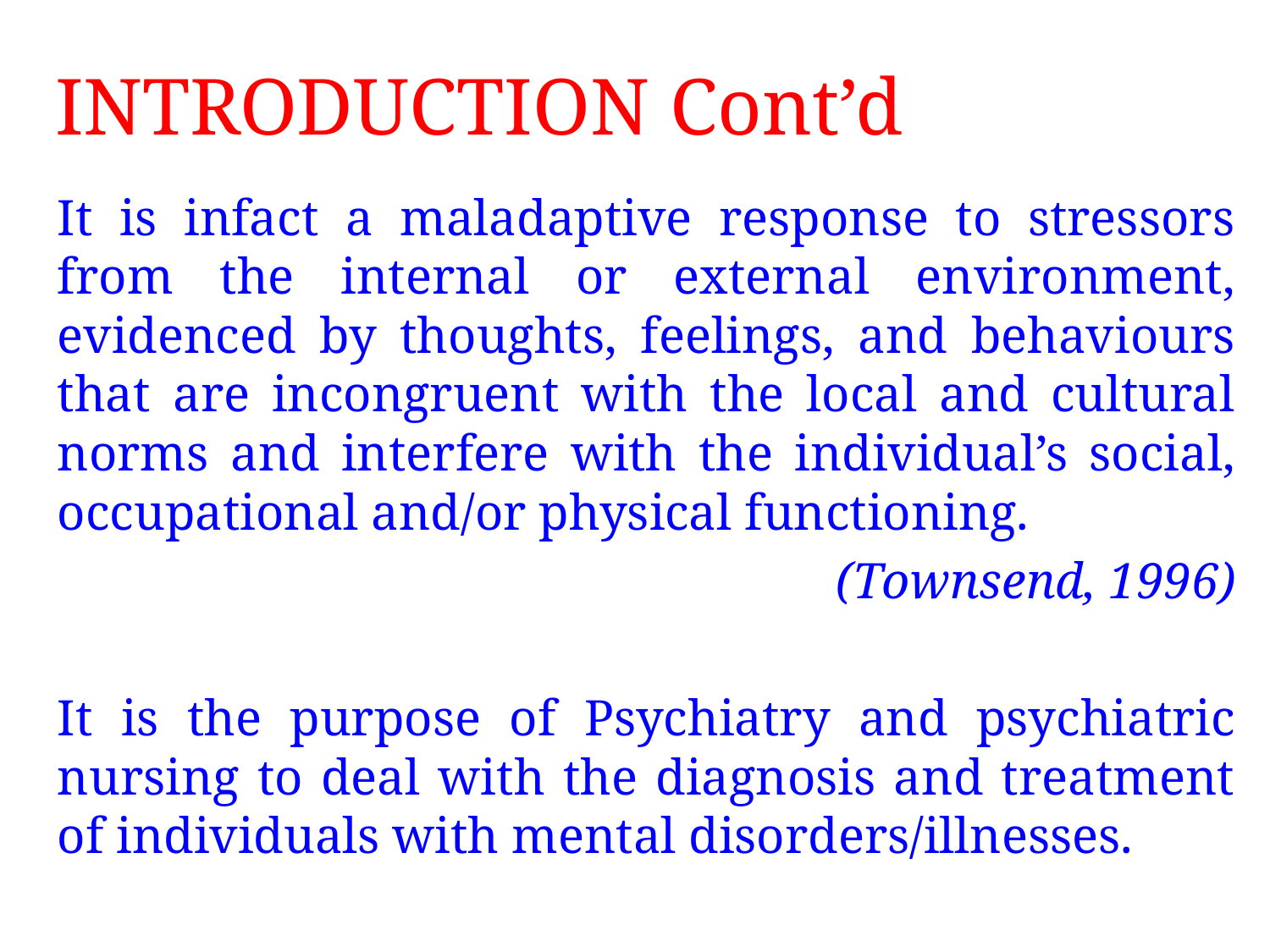

# INTRODUCTION Cont’d
	It is infact a maladaptive response to stressors from the internal or external environment, evidenced by thoughts, feelings, and behaviours that are incongruent with the local and cultural norms and interfere with the individual’s social, occupational and/or physical functioning.
(Townsend, 1996)

	It is the purpose of Psychiatry and psychiatric nursing to deal with the diagnosis and treatment of individuals with mental disorders/illnesses.